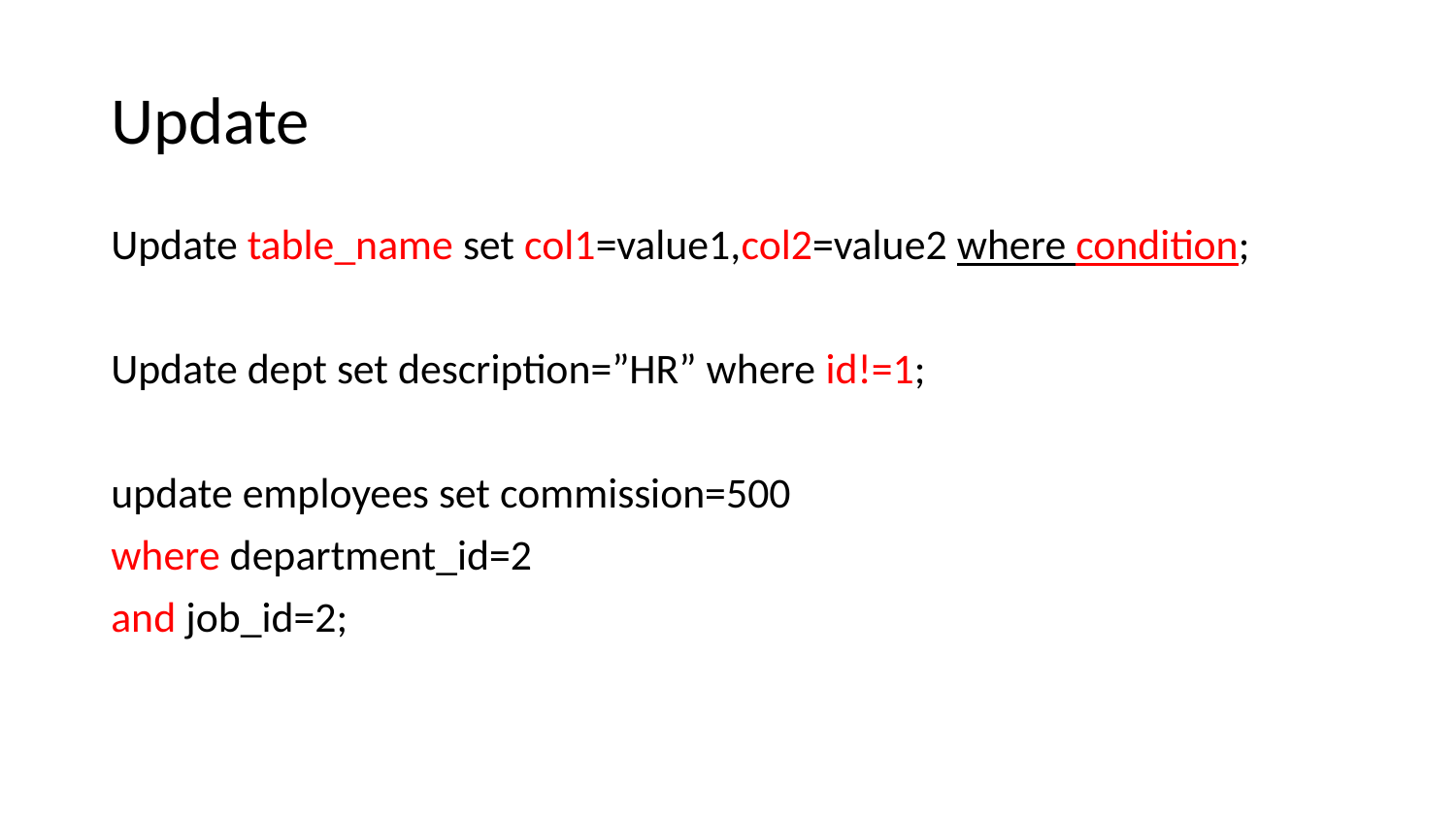

# Update
Update table_name set col1=value1,col2=value2 where condition;

Update dept set description=”HR” where id!=1;

update employees set commission=500
where department_id=2
and job_id=2;